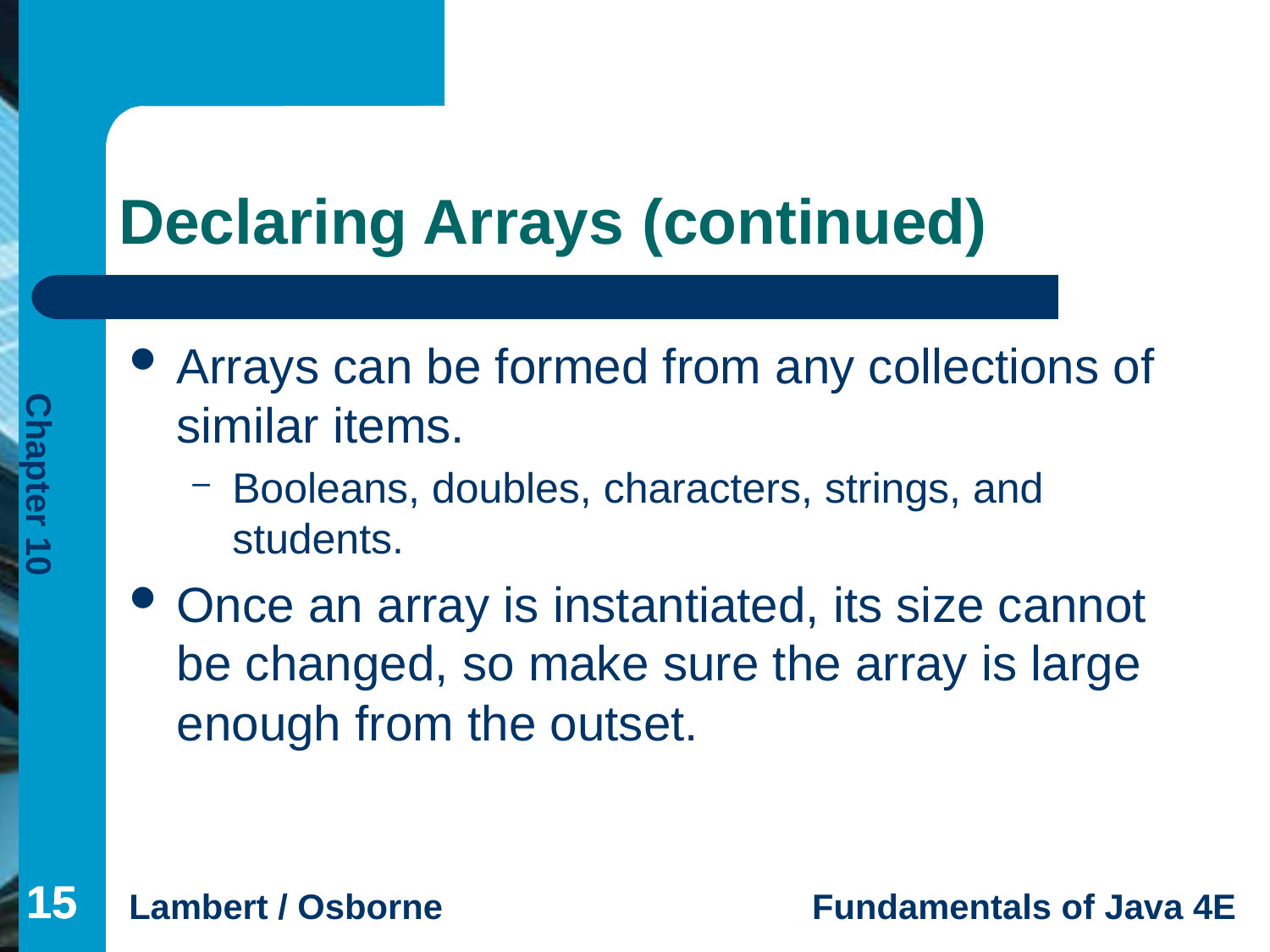

# Declaring Arrays (continued)
Arrays can be formed from any collections of similar items.
Booleans, doubles, characters, strings, and students.
Once an array is instantiated, its size cannot be changed, so make sure the array is large enough from the outset.
15
15
15